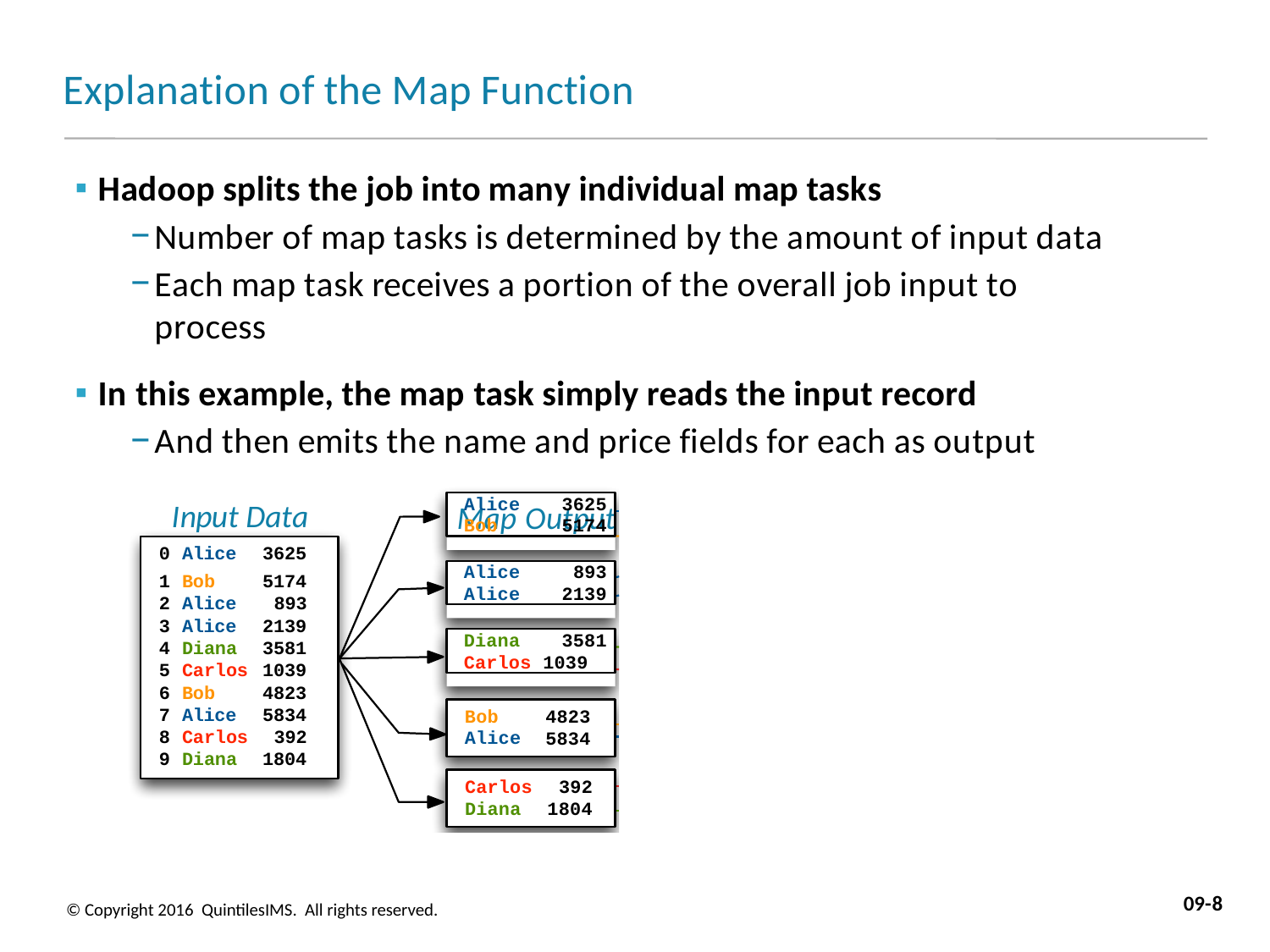

# Explanation of the Map Function
Hadoop splits the job into many individual map tasks
Number of map tasks is determined by the amount of input data
Each map task receives a portion of the overall job input to process
In this example, the map task simply reads the input record
And then emits the name and price fields for each as output

Map Output

Alice	3625
Bob	5174
Input Data

| 0 | Alice | 3625 |
| --- | --- | --- |
| 1 | Bob | 5174 |
| 2 | Alice | 893 |
| 3 | Alice | 2139 |
| 4 | Diana | 3581 |
| 5 | Carlos | 1039 |
| 6 | Bob | 4823 |
| 7 | Alice | 5834 |
| 8 | Carlos | 392 |
| 9 | Diana | 1804 |

Alice	893
Alice	2139

Diana	3581
Carlos 1039

Bob Alice
4823
5834

Carlos	392
Diana	1804

09-8
© Copyright 2016  QuintilesIMS.  All rights reserved.